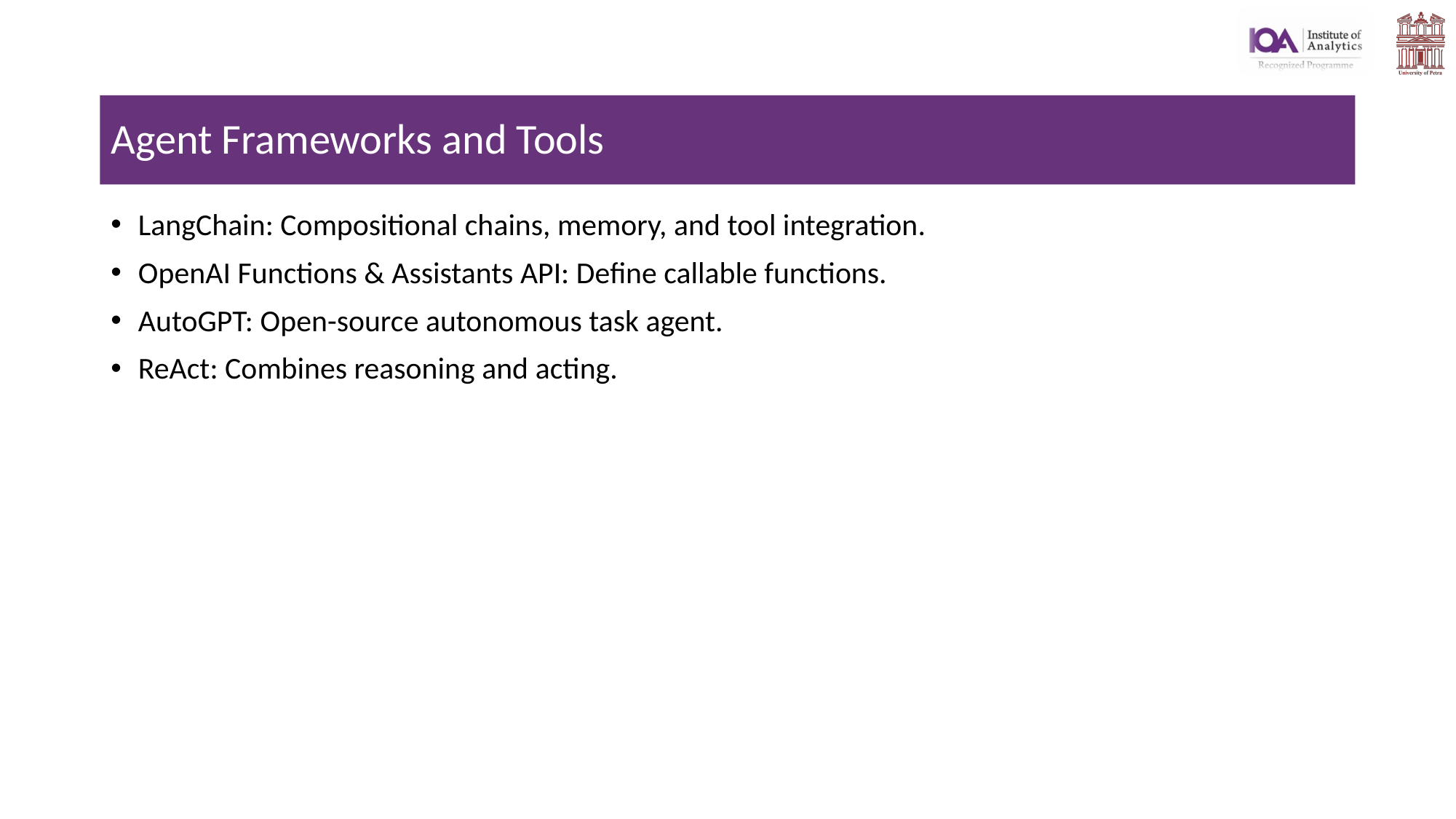

# Agent Frameworks and Tools
LangChain: Compositional chains, memory, and tool integration.
OpenAI Functions & Assistants API: Define callable functions.
AutoGPT: Open-source autonomous task agent.
ReAct: Combines reasoning and acting.